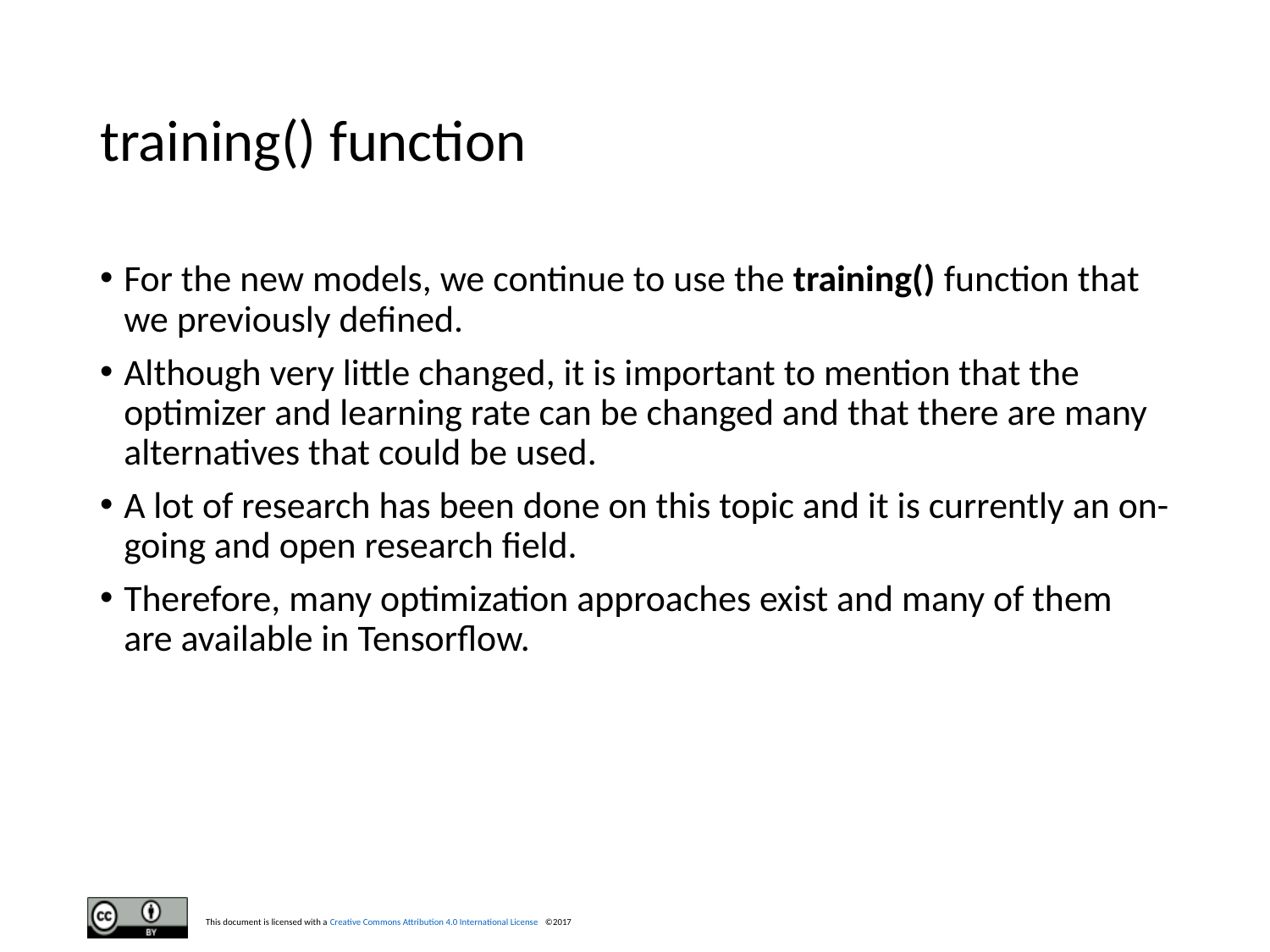

# training() function
For the new models, we continue to use the training() function that we previously defined.
Although very little changed, it is important to mention that the optimizer and learning rate can be changed and that there are many alternatives that could be used.
A lot of research has been done on this topic and it is currently an on-going and open research field.
Therefore, many optimization approaches exist and many of them are available in Tensorflow.